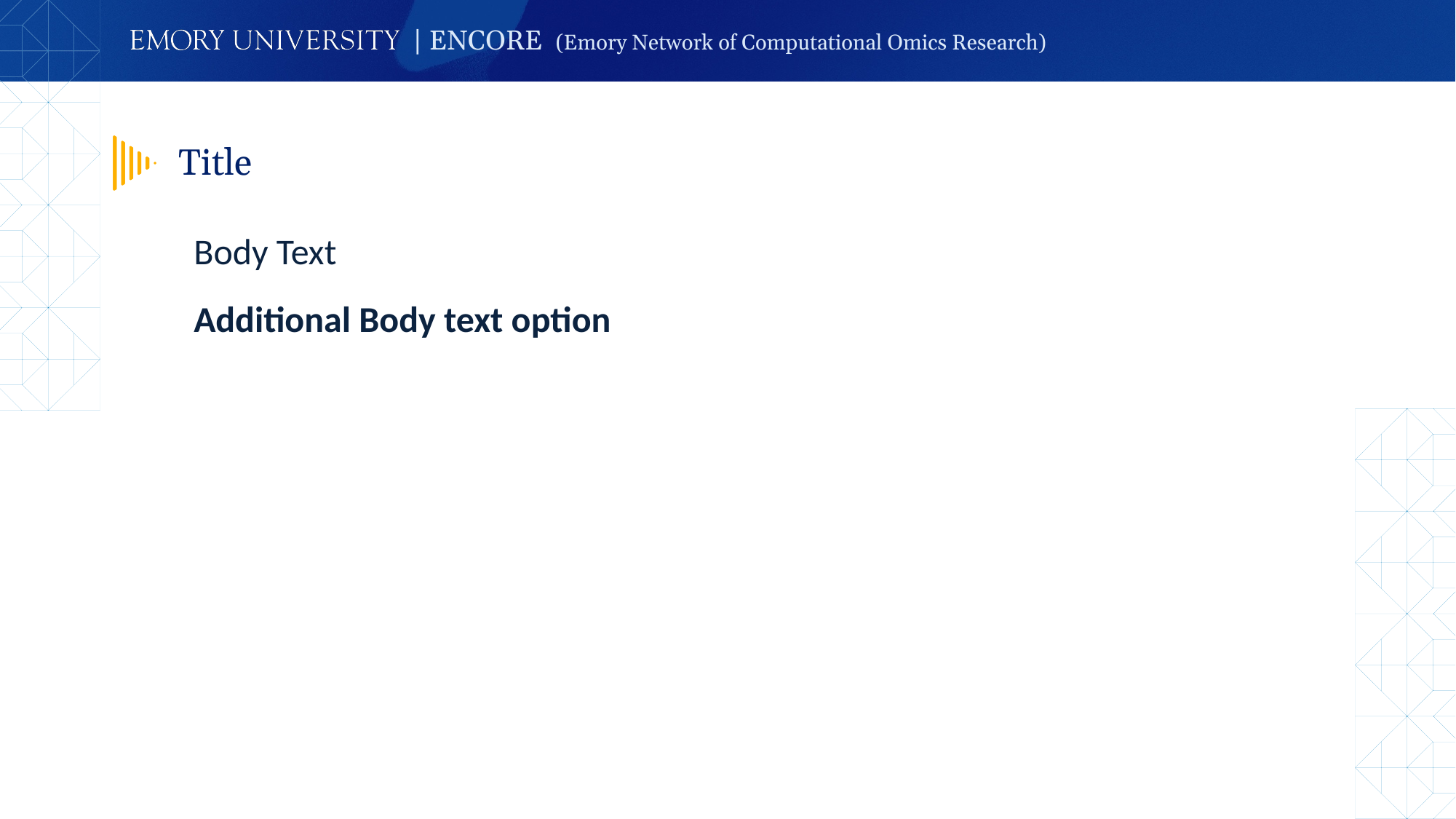

# Title
Body Text
Additional Body text option